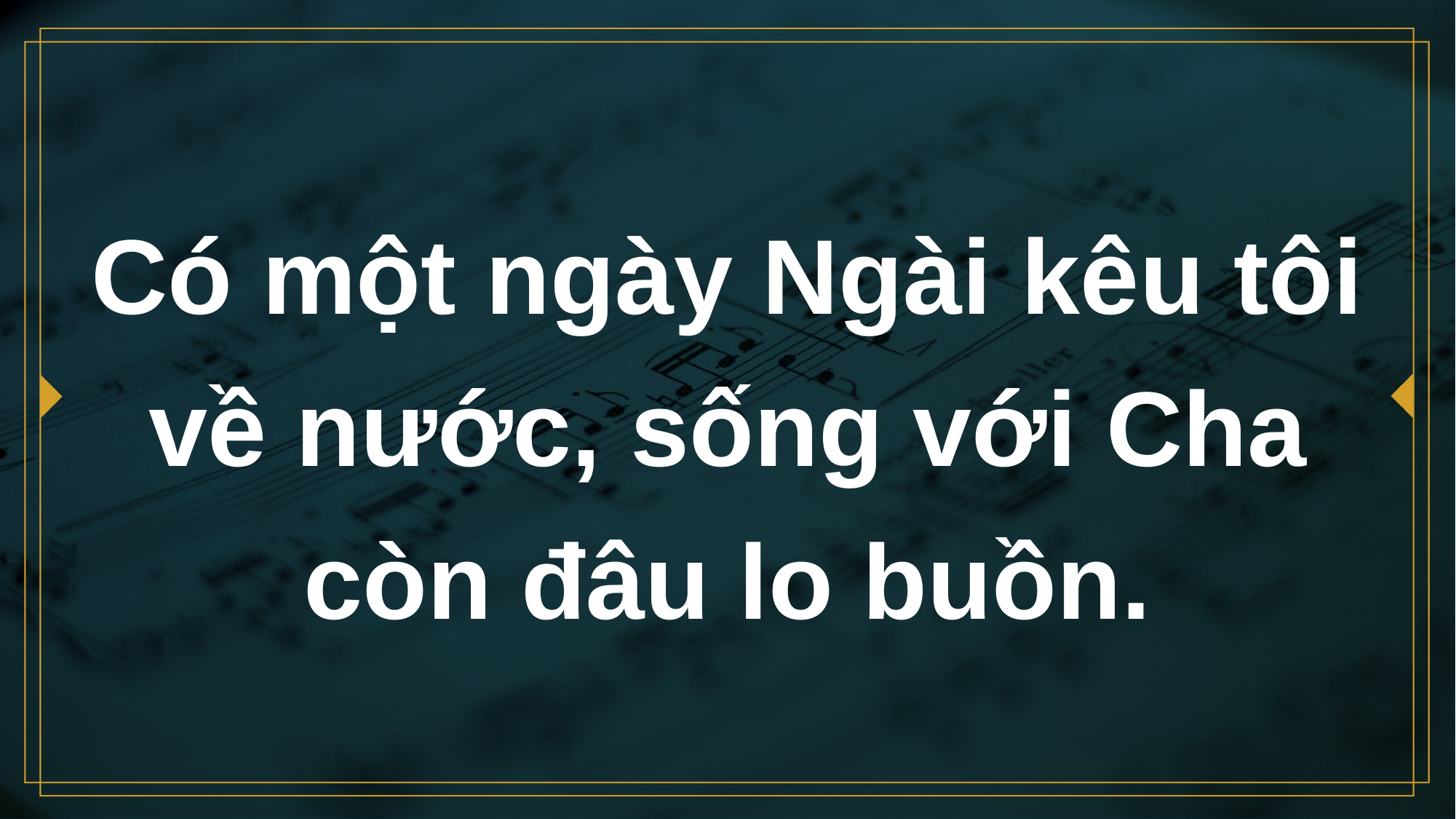

# Có một ngày Ngài kêu tôi về nước, sống với Cha còn đâu lo buồn.